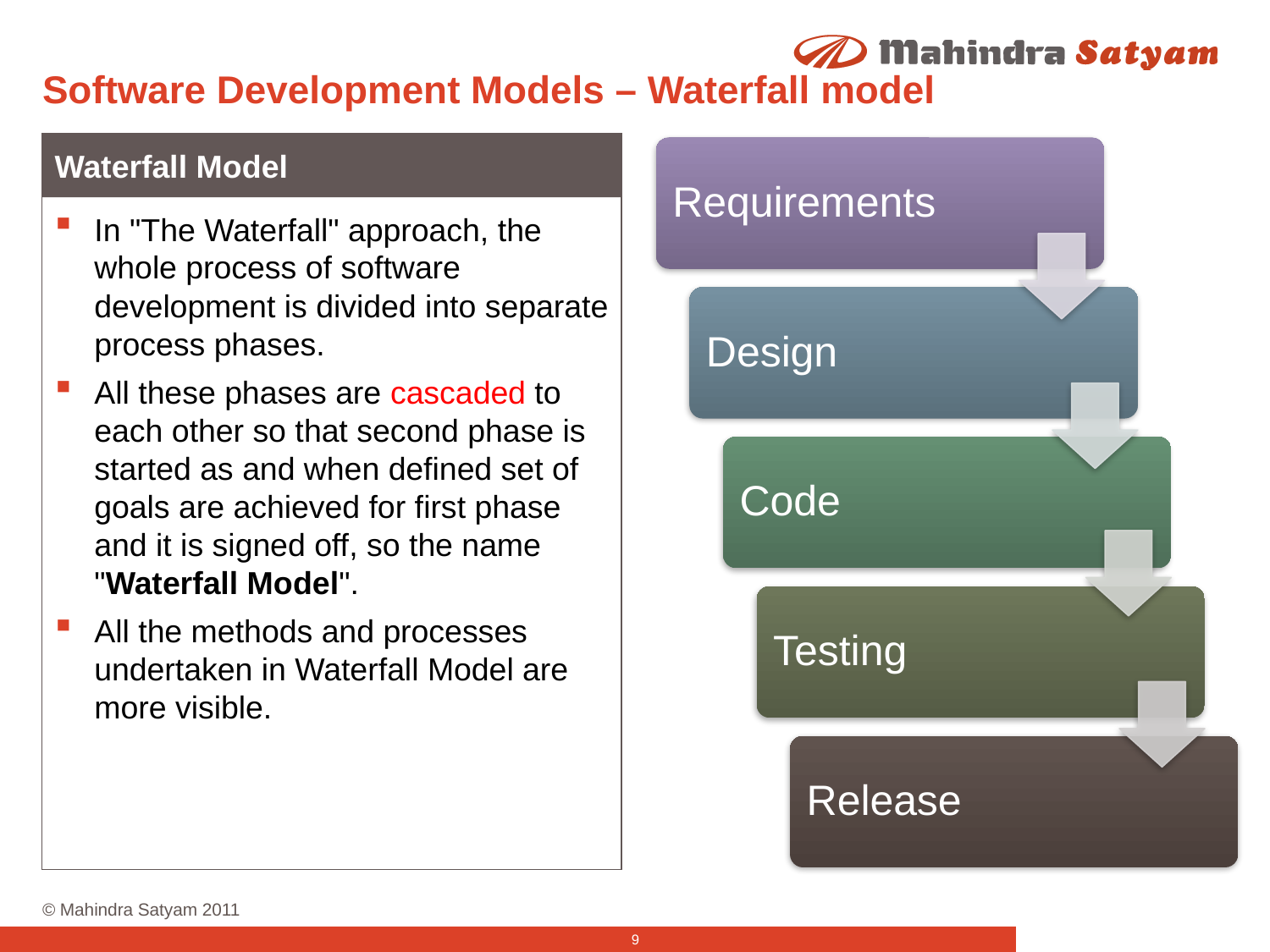

# Software Development Models – Waterfall model
Waterfall Model
In "The Waterfall" approach, the whole process of software development is divided into separate process phases.
All these phases are cascaded to each other so that second phase is started as and when defined set of goals are achieved for first phase and it is signed off, so the name "Waterfall Model".
All the methods and processes undertaken in Waterfall Model are more visible.
Requirements
Design
Code
Testing
Release